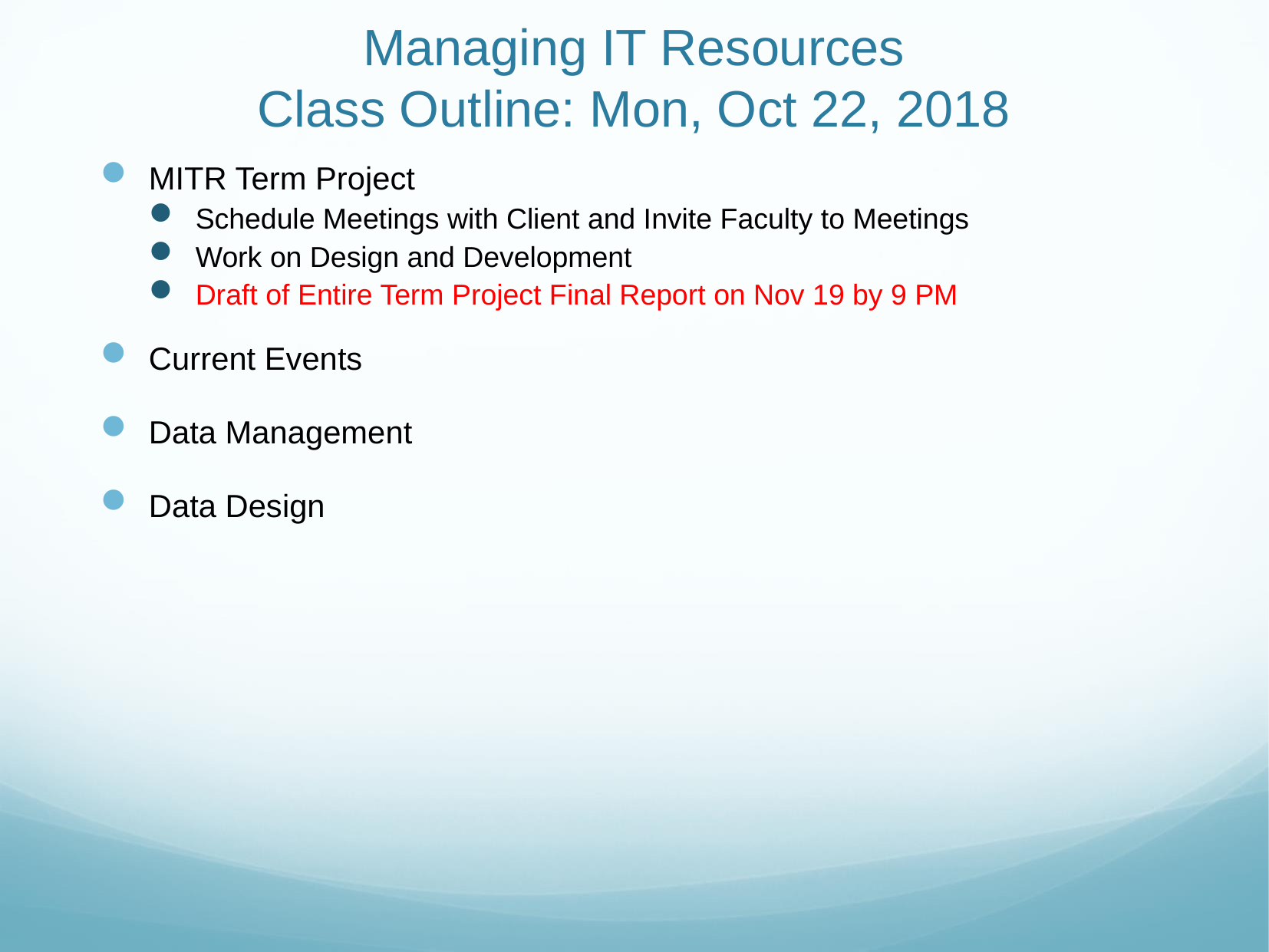

# Managing IT Resources Class Outline: Mon, Oct 22, 2018
MITR Term Project
Schedule Meetings with Client and Invite Faculty to Meetings
Work on Design and Development
Draft of Entire Term Project Final Report on Nov 19 by 9 PM
Current Events
Data Management
Data Design